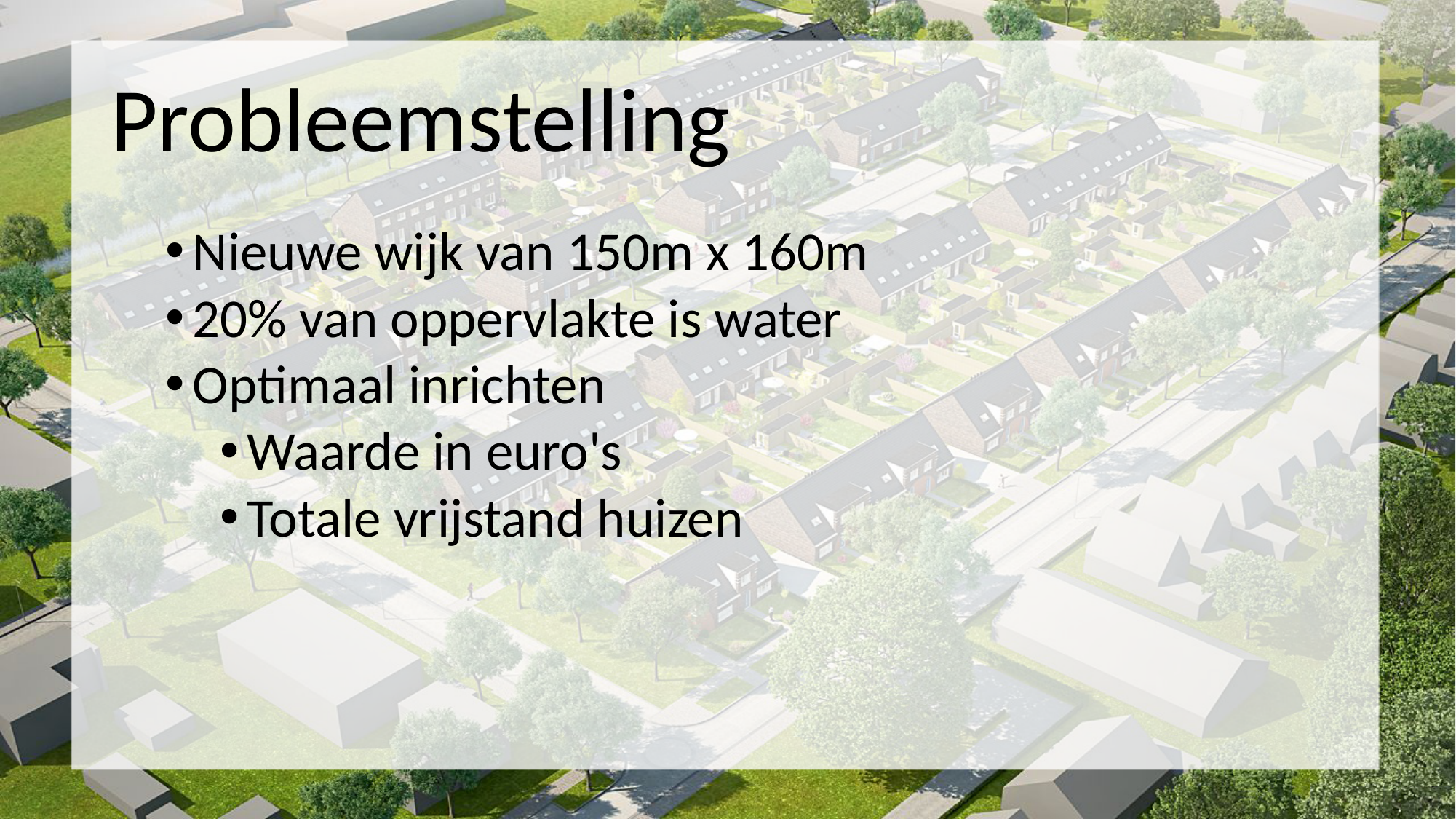

# Probleemstelling
Nieuwe wijk van 150m x 160m
20% van oppervlakte is water
Optimaal inrichten
Waarde in euro's
Totale vrijstand huizen